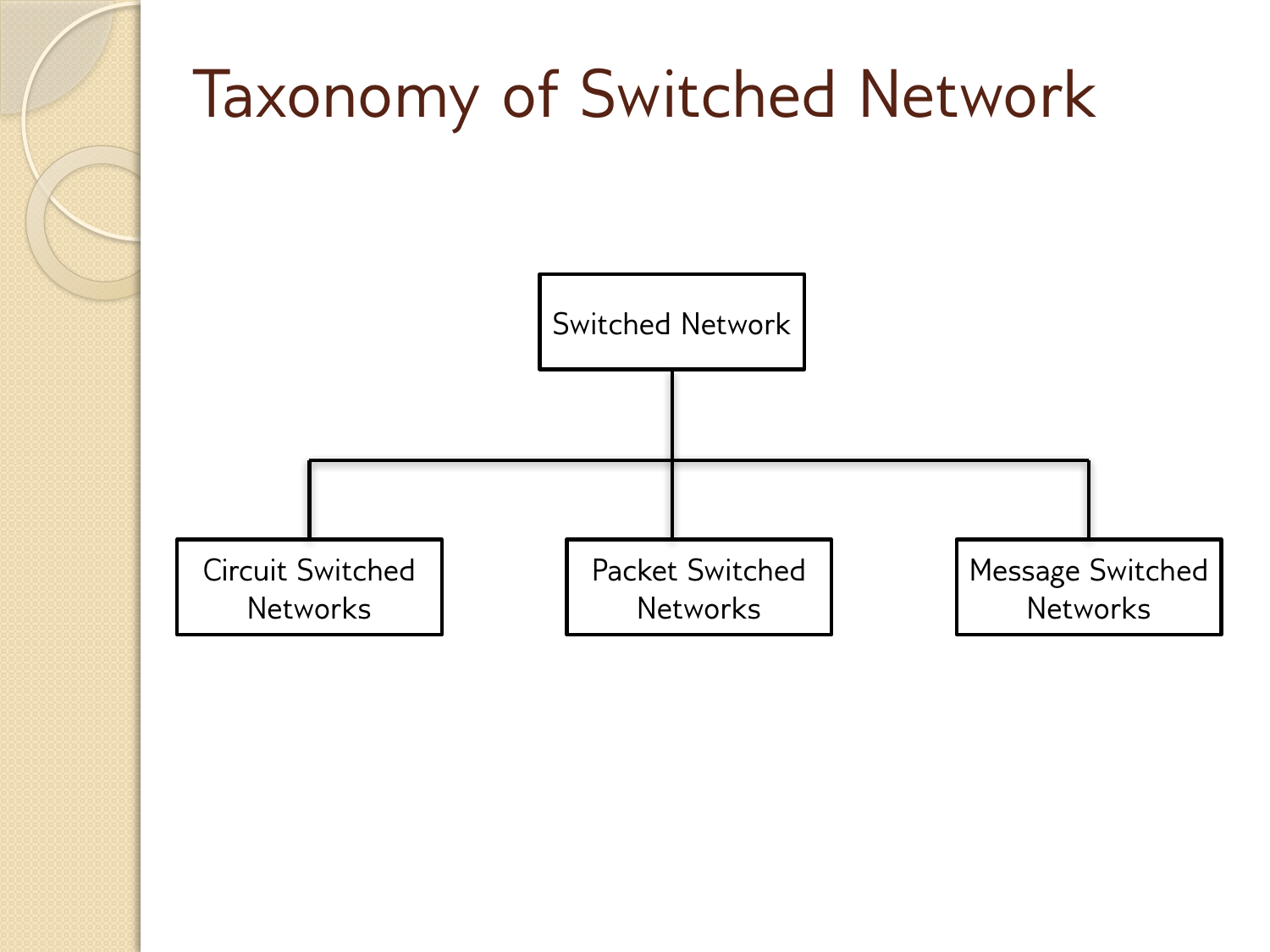

# Taxonomy of Switched Network
Switched Network
Circuit Switched Networks
Packet Switched Networks
Message Switched Networks